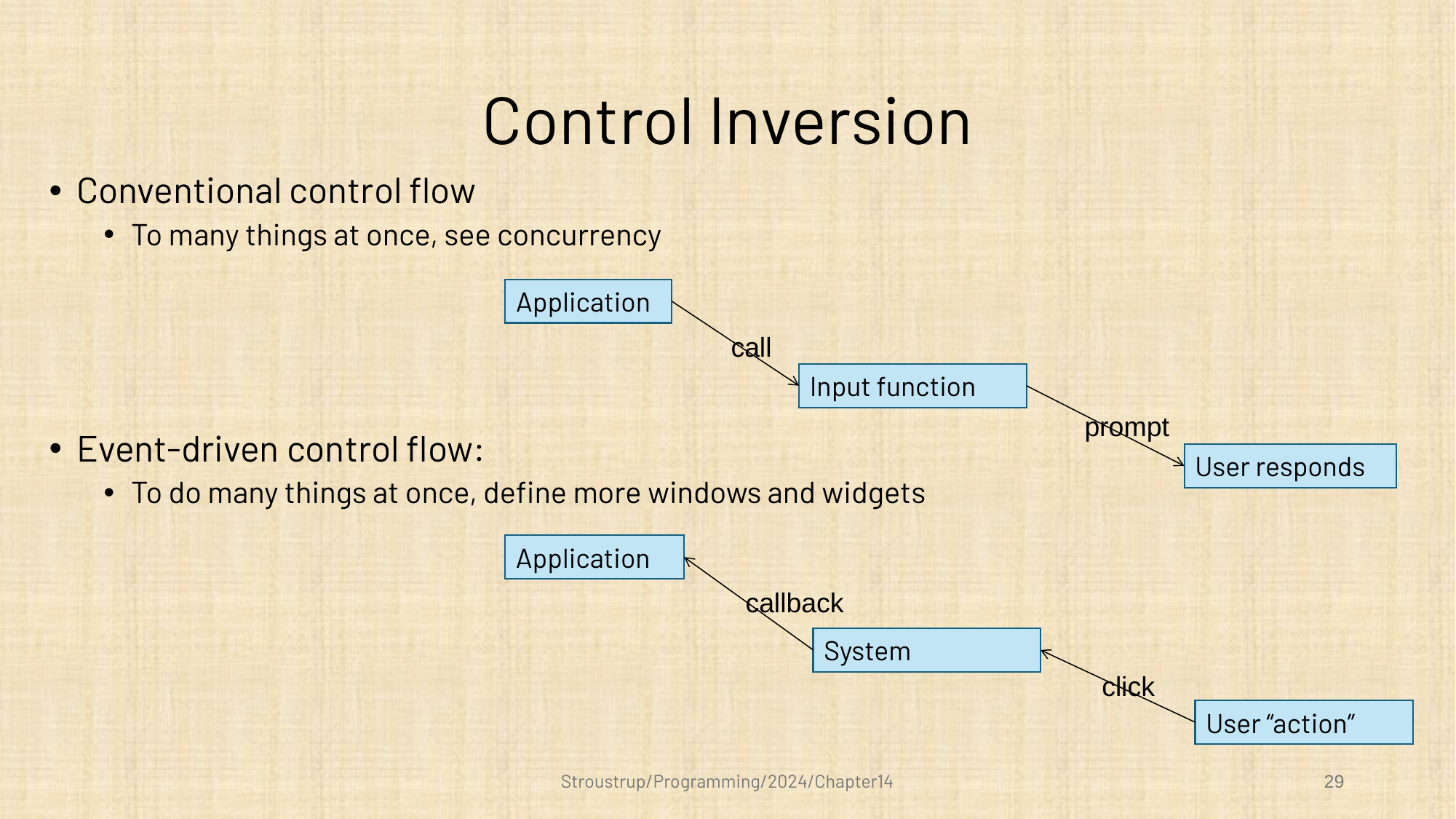

# Control Inversion
Conventional control flow
To many things at once, see concurrency

Event-driven control flow:
To do many things at once, define more windows and widgets
Application
call
Input function
prompt
User responds
Application
callback
System
click
User “action”
Stroustrup/Programming/2024/Chapter14
29